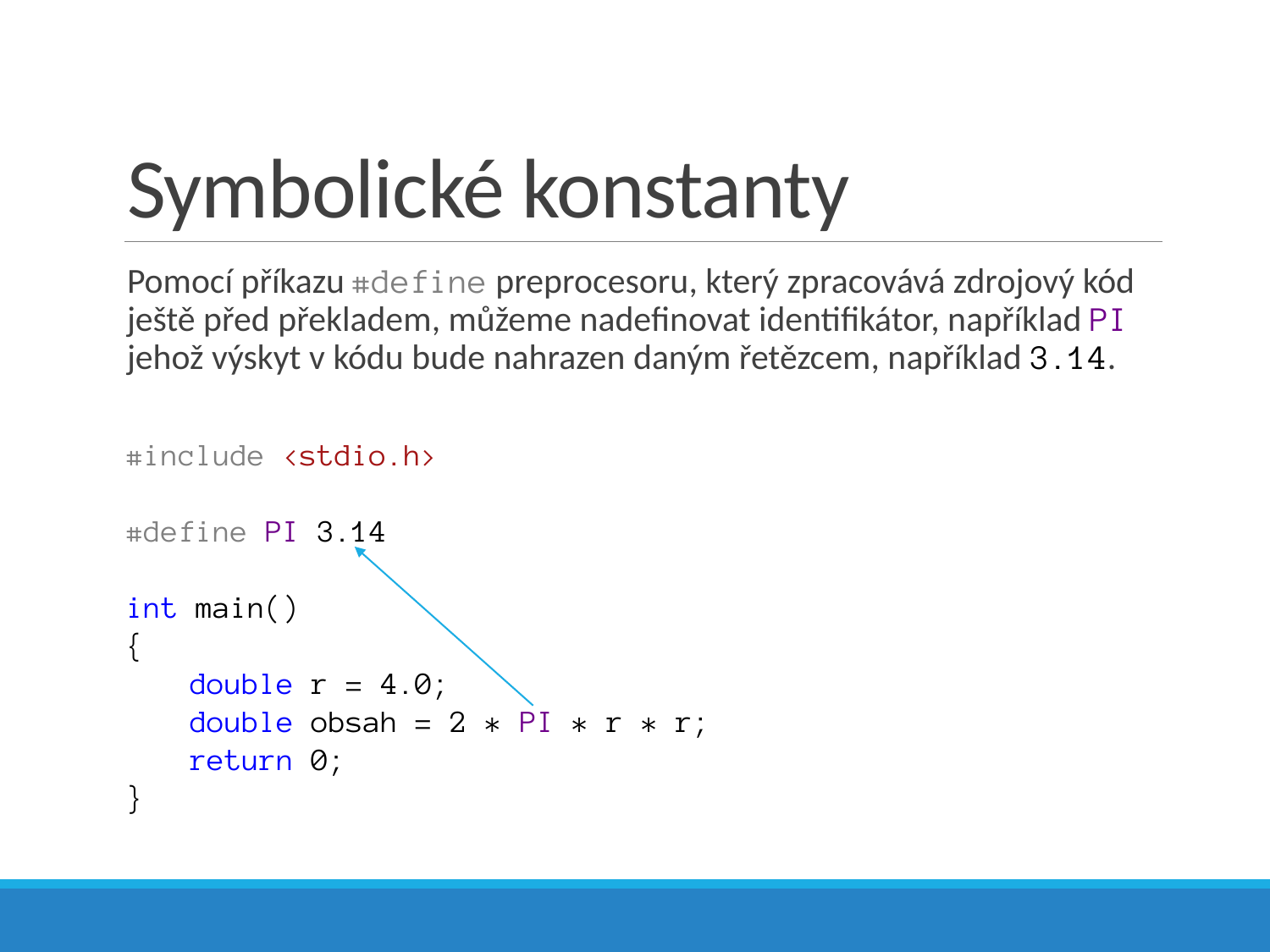

# Symbolické konstanty
Pomocí příkazu #define preprocesoru, který zpracovává zdrojový kód ještě před překladem, můžeme nadefinovat identifikátor, například PI jehož výskyt v kódu bude nahrazen daným řetězcem, například 3.14.

#include <stdio.h>

#define PI 3.14

int main()
{
double r = 4.0;
double obsah = 2 * PI * r * r;
return 0;
}